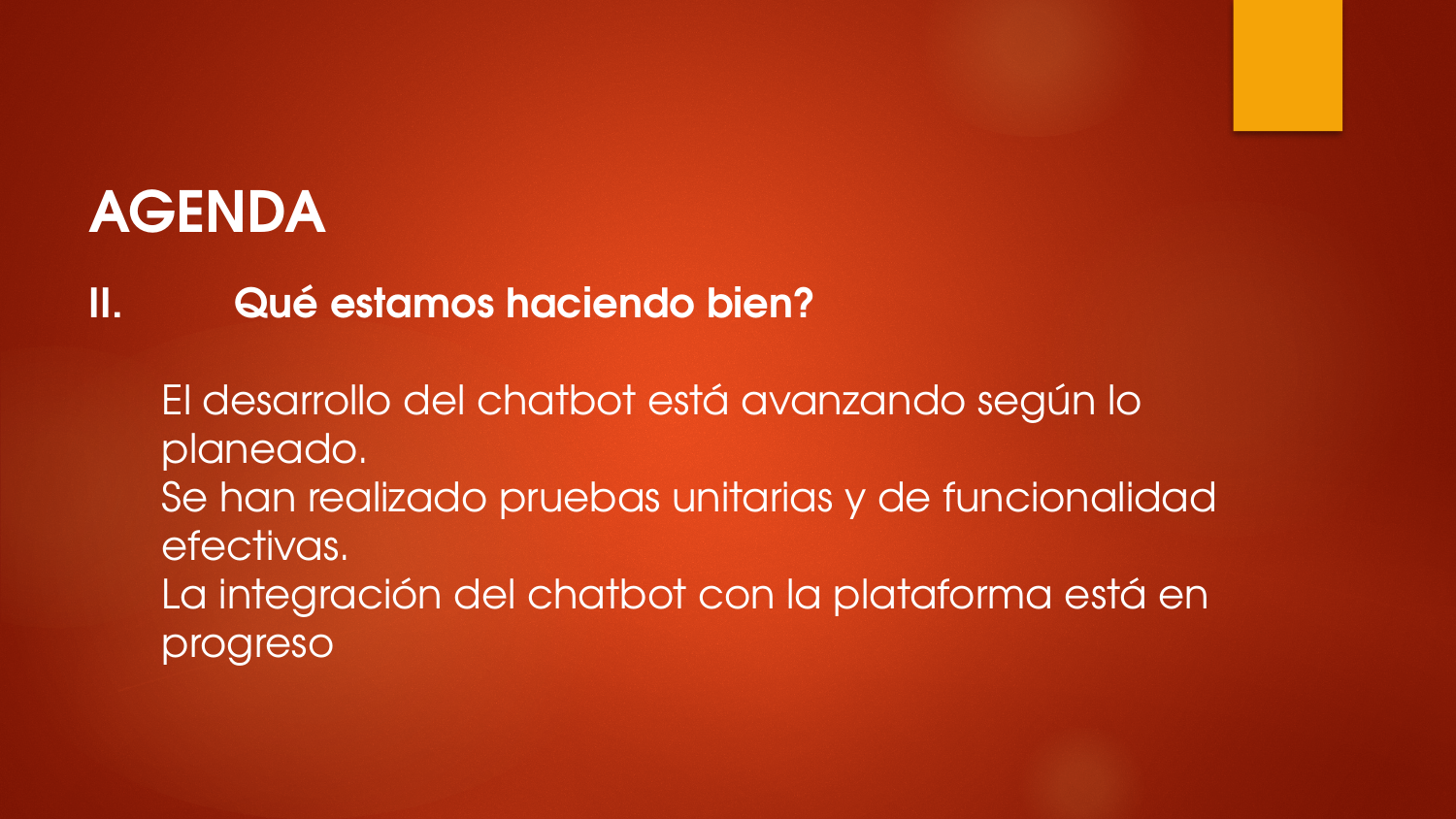

AGENDA

II.	Qué estamos haciendo bien?

El desarrollo del chatbot está avanzando según lo planeado.
Se han realizado pruebas unitarias y de funcionalidad efectivas.
La integración del chatbot con la plataforma está en progreso